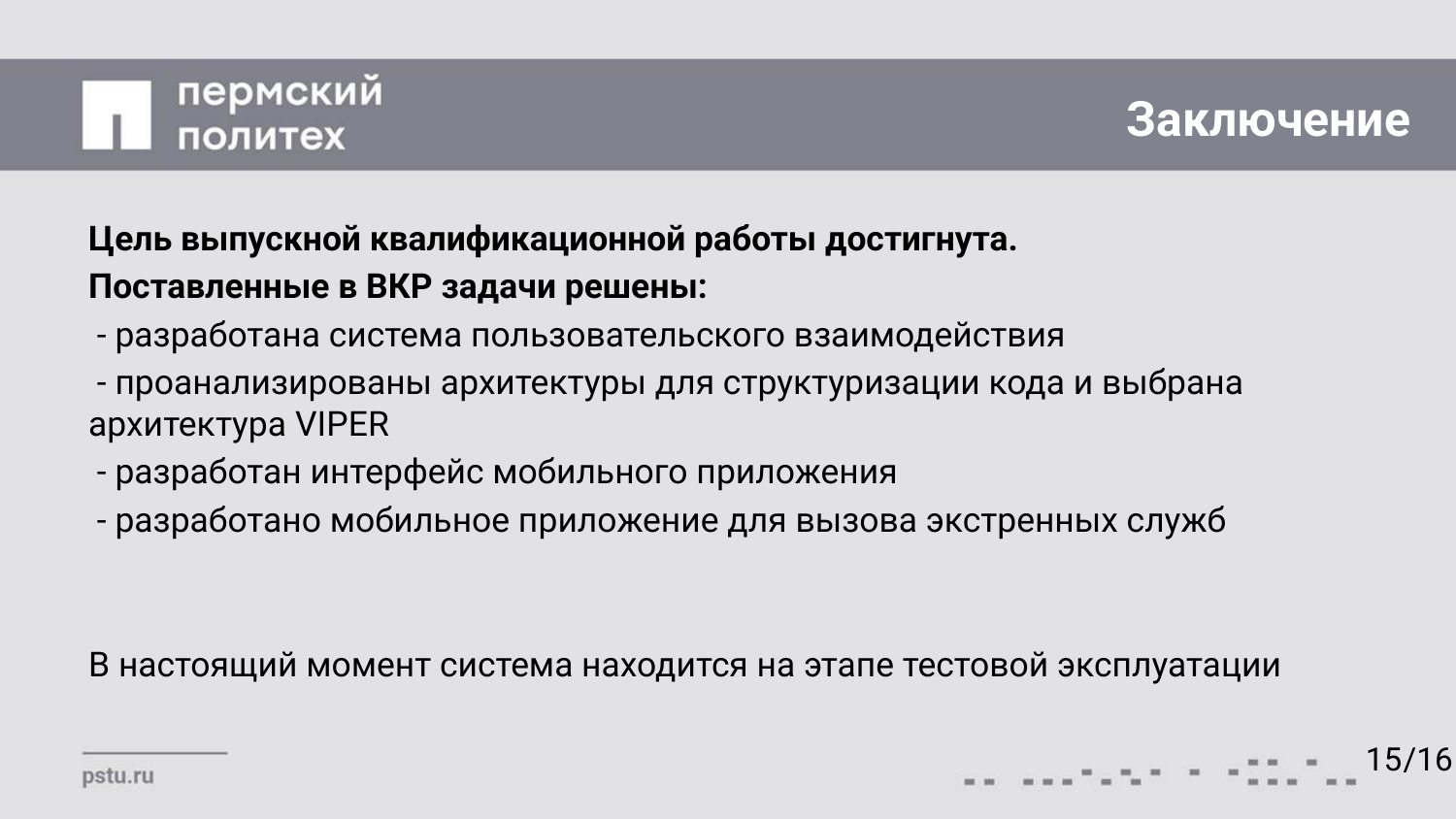

# Заключение
Цель выпускной квалификационной работы достигнута.
Поставленные в ВКР задачи решены:
 - разработана система пользовательского взаимодействия
 - проанализированы архитектуры для структуризации кода и выбрана архитектура VIPER
 - разработан интерфейс мобильного приложения
 - разработано мобильное приложение для вызова экстренных служб

В настоящий момент система находится на этапе тестовой эксплуатации

15
/16